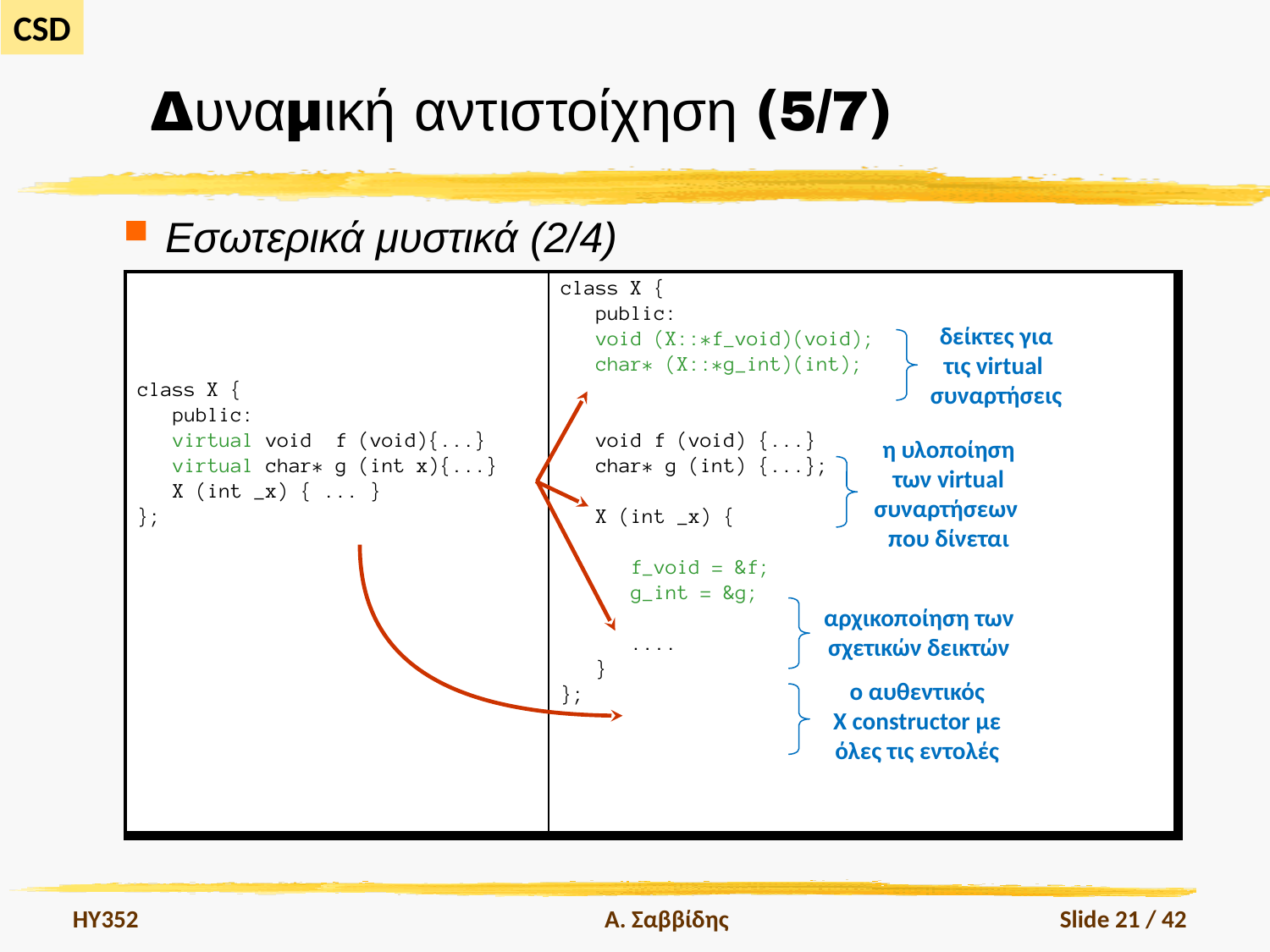

# Δυναμική αντιστοίχηση (5/7)
 Εσωτερικά μυστικά (2/4)
| class X { public: virtual void f (void){...} virtual char\* g (int x){...} X (int \_x) { ... } }; | class X { public: void (X::\*f\_void)(void); char\* (X::\*g\_int)(int); void f (void) {...} char\* g (int) {...}; X (int \_x) { f\_void = &f; g\_int = &g; .... } }; |
| --- | --- |
δείκτες για
τις virtual
συναρτήσεις

η υλοποίηση
των virtual
συναρτήσεων
που δίνεται

αρχικοποίηση των
σχετικών δεικτών

ο αυθεντικός
X constructor με
όλες τις εντολές

HY352
Α. Σαββίδης
Slide 21 / 42